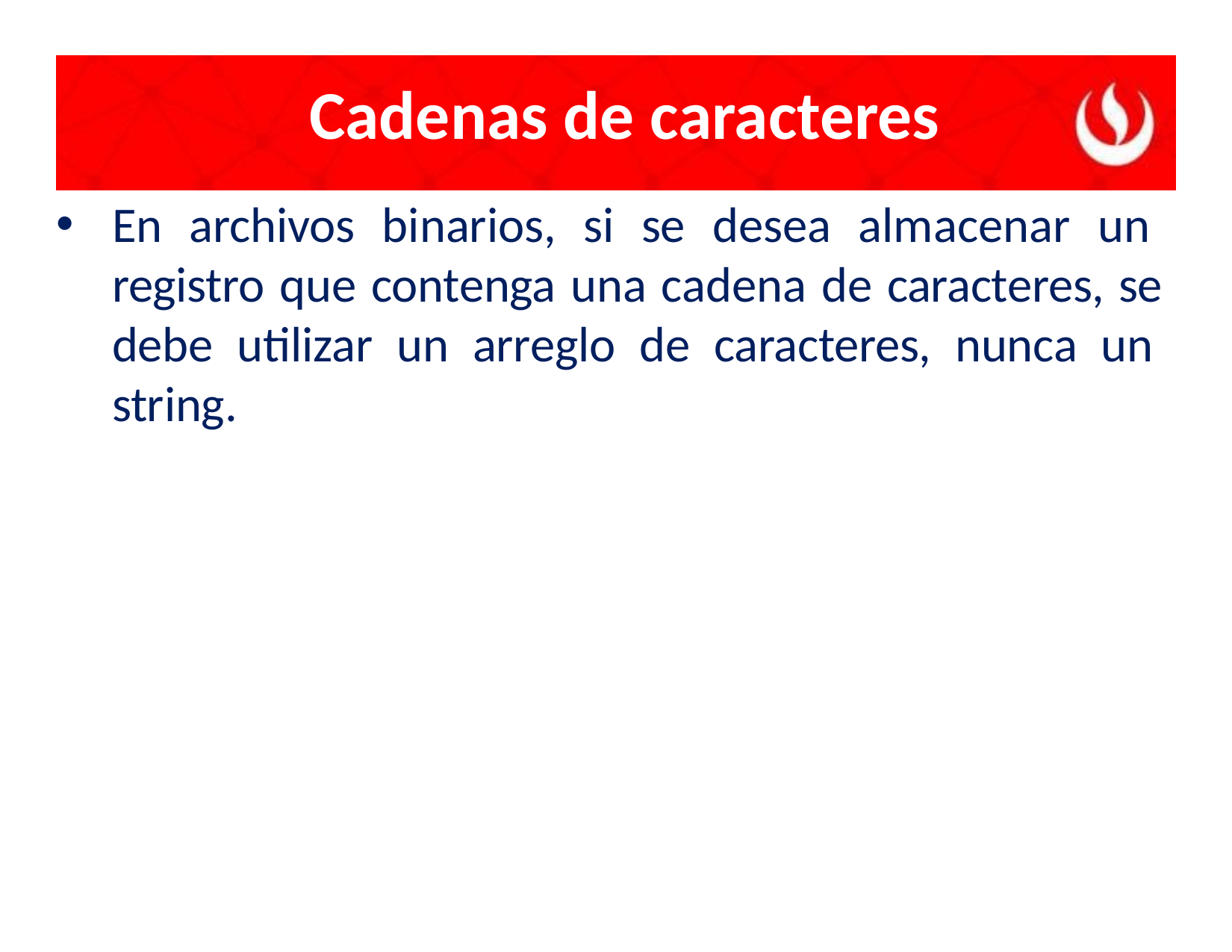

# Cadenas de caracteres
En archivos binarios, si se desea almacenar un  registro que contenga una cadena de caracteres, se  debe utilizar un arreglo de caracteres, nunca un  string.